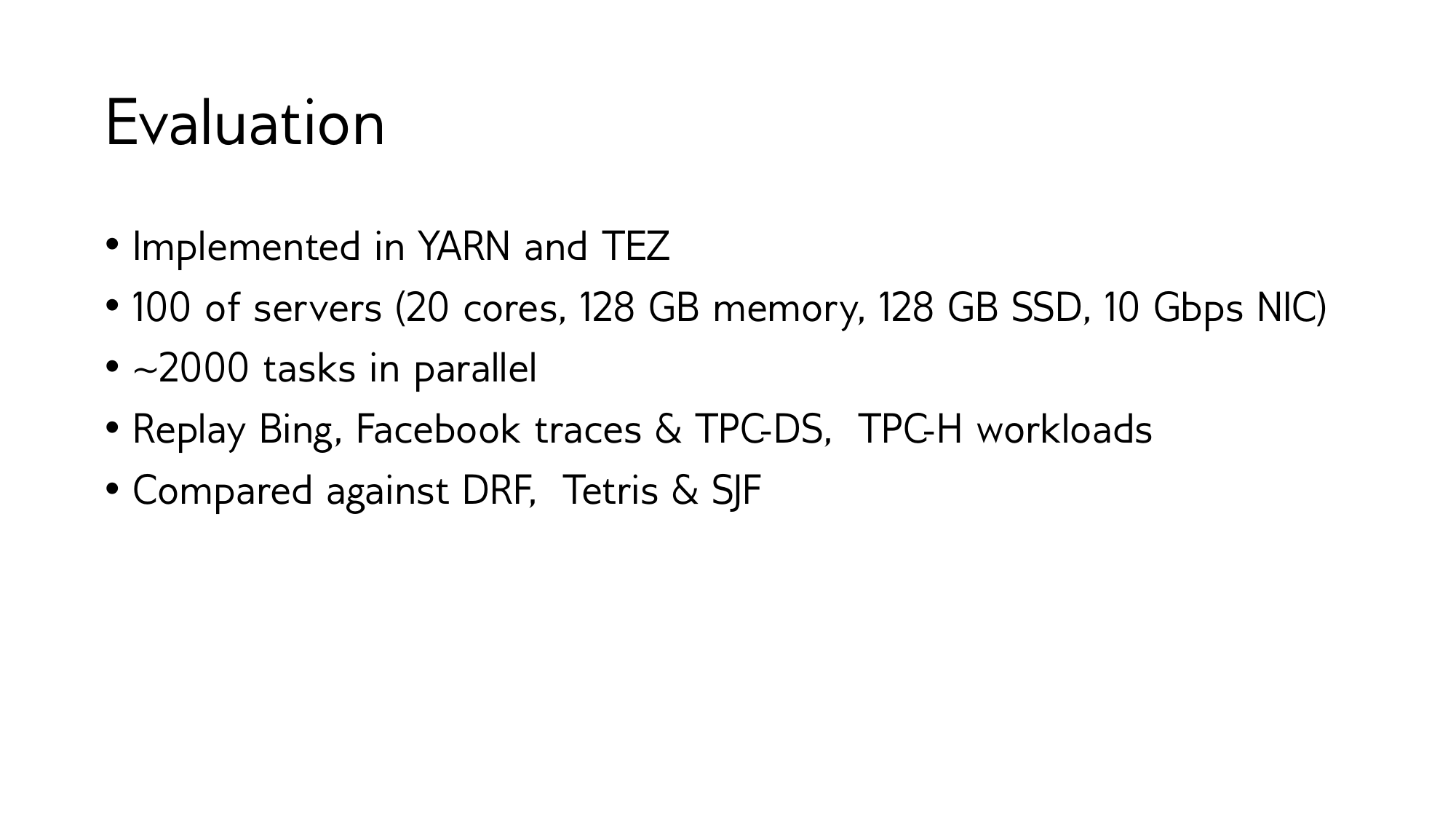

# Evaluation
Implemented in YARN and TEZ
100 of servers (20 cores, 128 GB memory, 128 GB SSD, 10 Gbps NIC)
~2000 tasks in parallel
Replay Bing, Facebook traces & TPC-DS,  TPC-H workloads
Compared against DRF,  Tetris & SJF
27